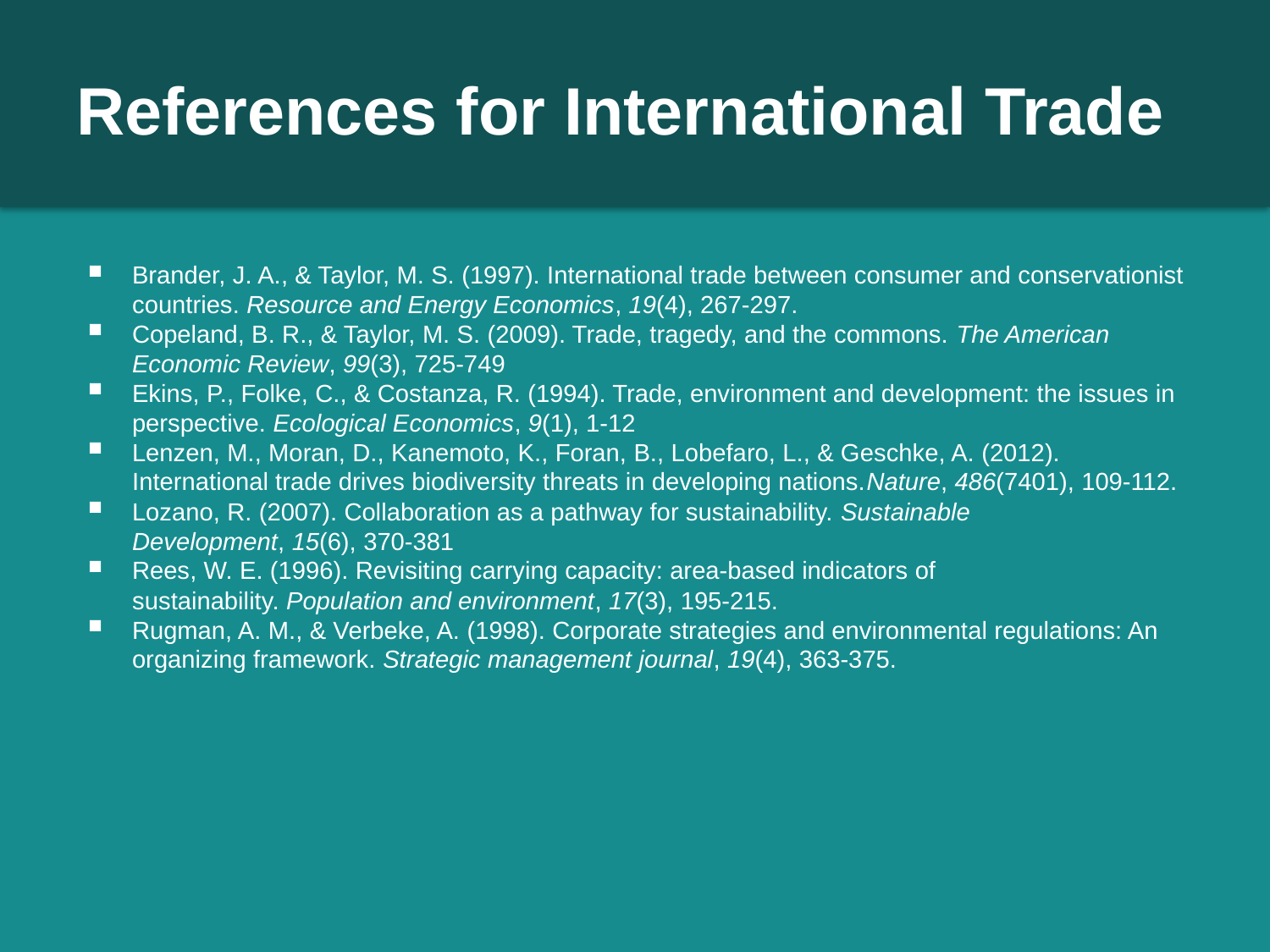

# References for International Trade
Brander, J. A., & Taylor, M. S. (1997). International trade between consumer and conservationist countries. Resource and Energy Economics, 19(4), 267-297.
Copeland, B. R., & Taylor, M. S. (2009). Trade, tragedy, and the commons. The American Economic Review, 99(3), 725-749
Ekins, P., Folke, C., & Costanza, R. (1994). Trade, environment and development: the issues in perspective. Ecological Economics, 9(1), 1-12
Lenzen, M., Moran, D., Kanemoto, K., Foran, B., Lobefaro, L., & Geschke, A. (2012). International trade drives biodiversity threats in developing nations.Nature, 486(7401), 109-112.
Lozano, R. (2007). Collaboration as a pathway for sustainability. Sustainable Development, 15(6), 370-381
Rees, W. E. (1996). Revisiting carrying capacity: area-based indicators of sustainability. Population and environment, 17(3), 195-215.
Rugman, A. M., & Verbeke, A. (1998). Corporate strategies and environmental regulations: An organizing framework. Strategic management journal, 19(4), 363-375.